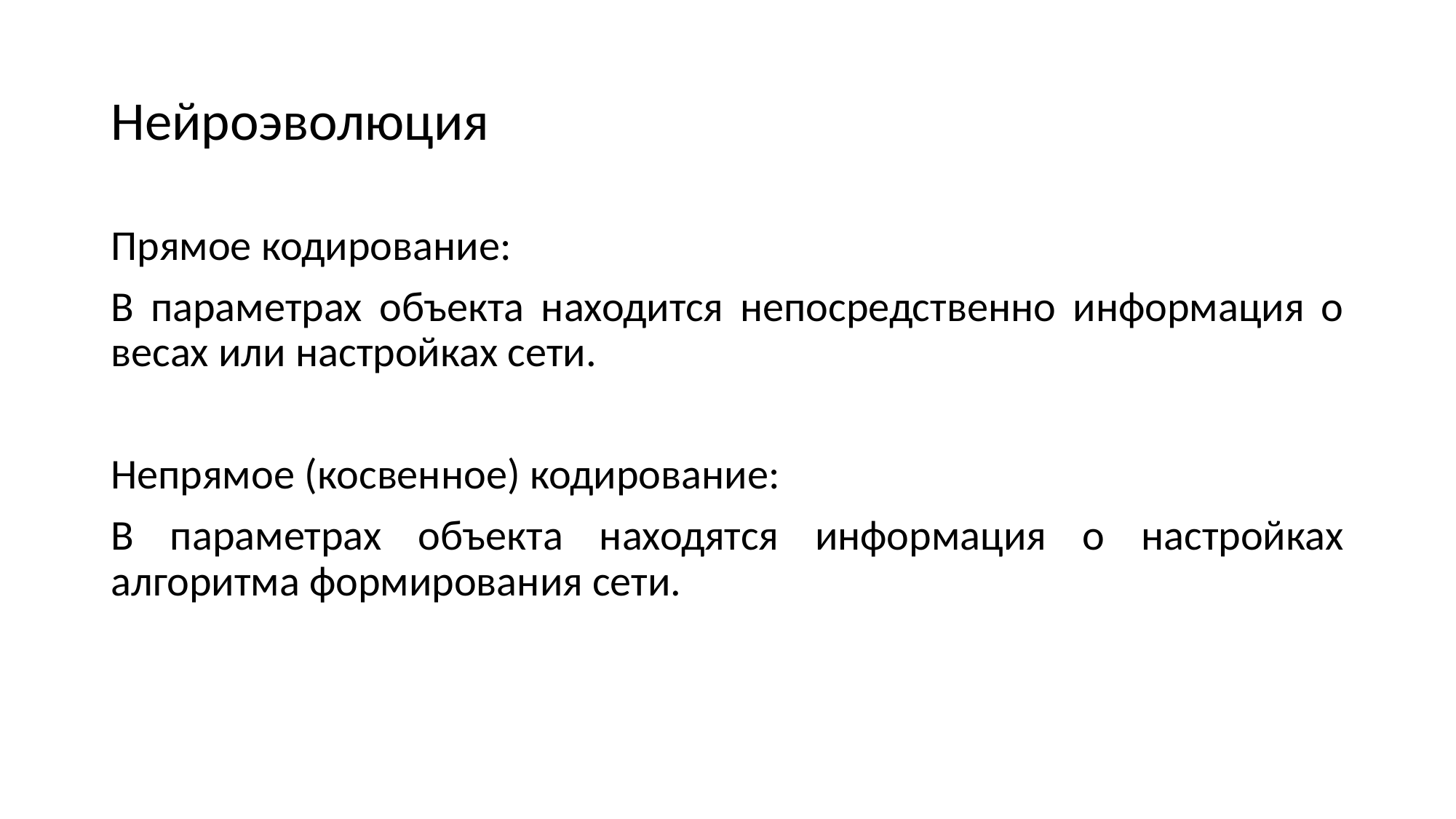

# Нейроэволюция
Прямое кодирование:
В параметрах объекта находится непосредственно информация о весах или настройках сети.

Непрямое (косвенное) кодирование:
В параметрах объекта находятся информация о настройках алгоритма формирования сети.